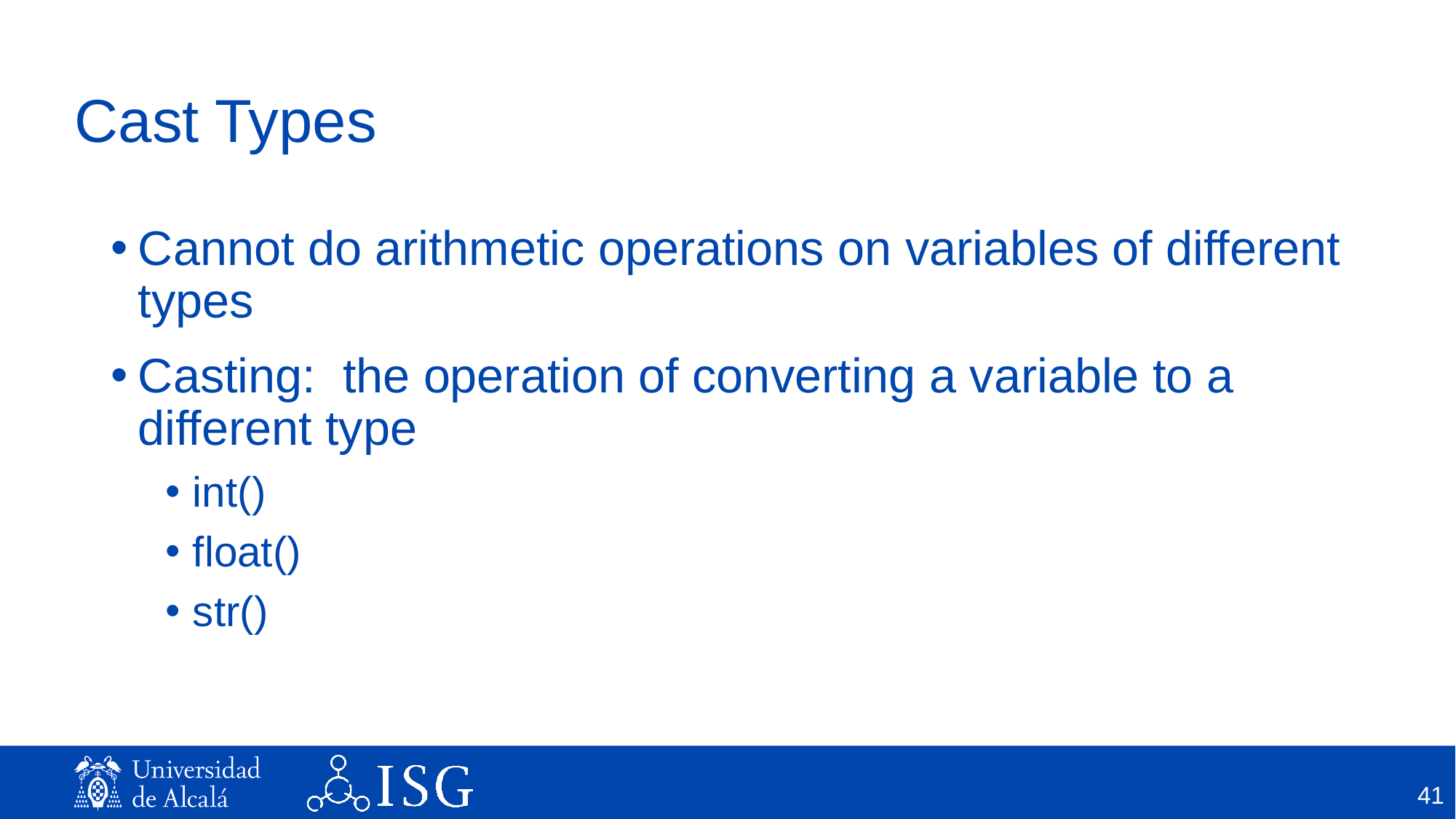

# Cast Types
Cannot do arithmetic operations on variables of different types
Casting:  the operation of converting a variable to a different type
int()
float()
str()